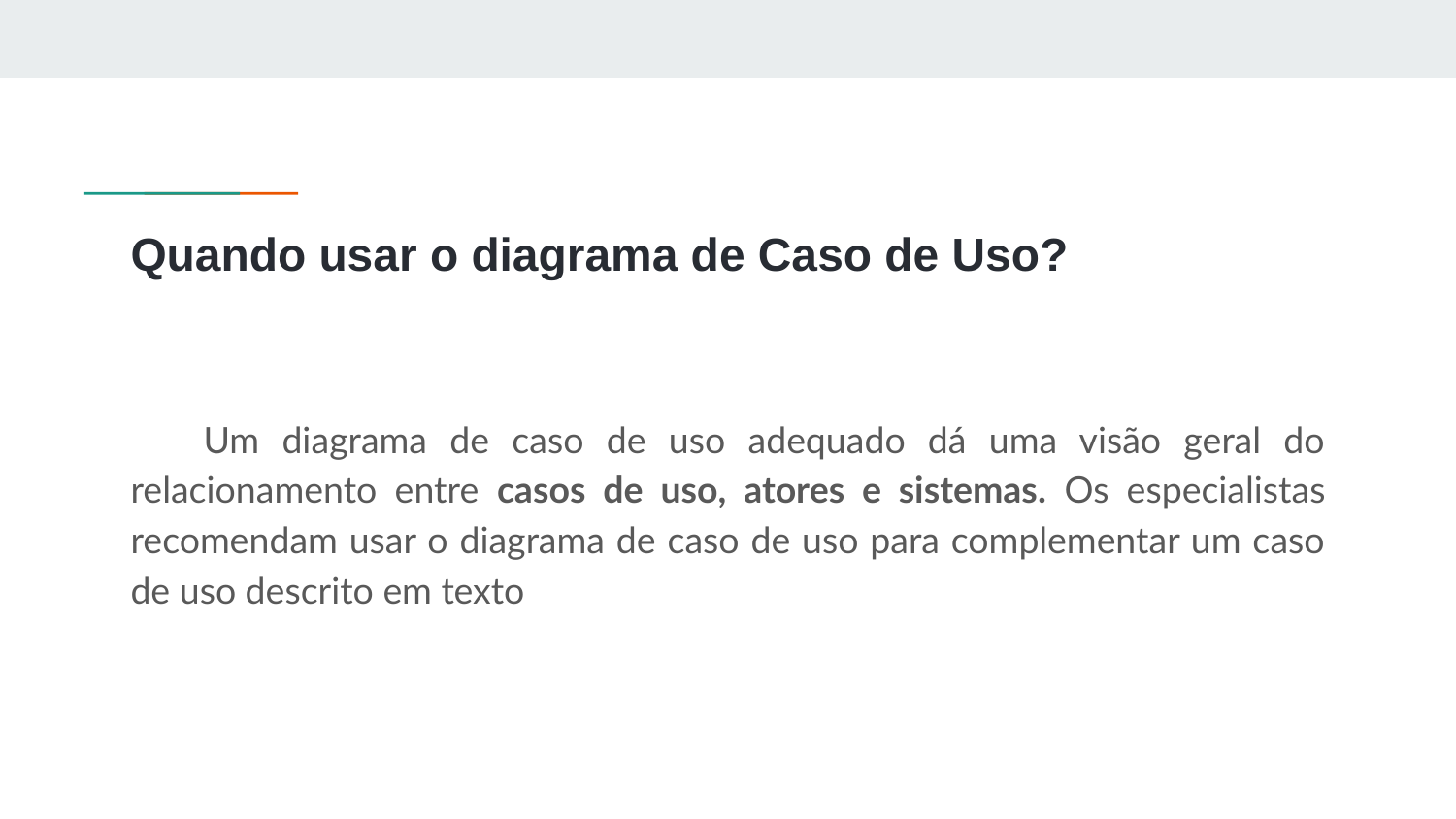

# Quando usar o diagrama de Caso de Uso?
Um diagrama de caso de uso adequado dá uma visão geral do relacionamento entre casos de uso, atores e sistemas. Os especialistas recomendam usar o diagrama de caso de uso para complementar um caso de uso descrito em texto